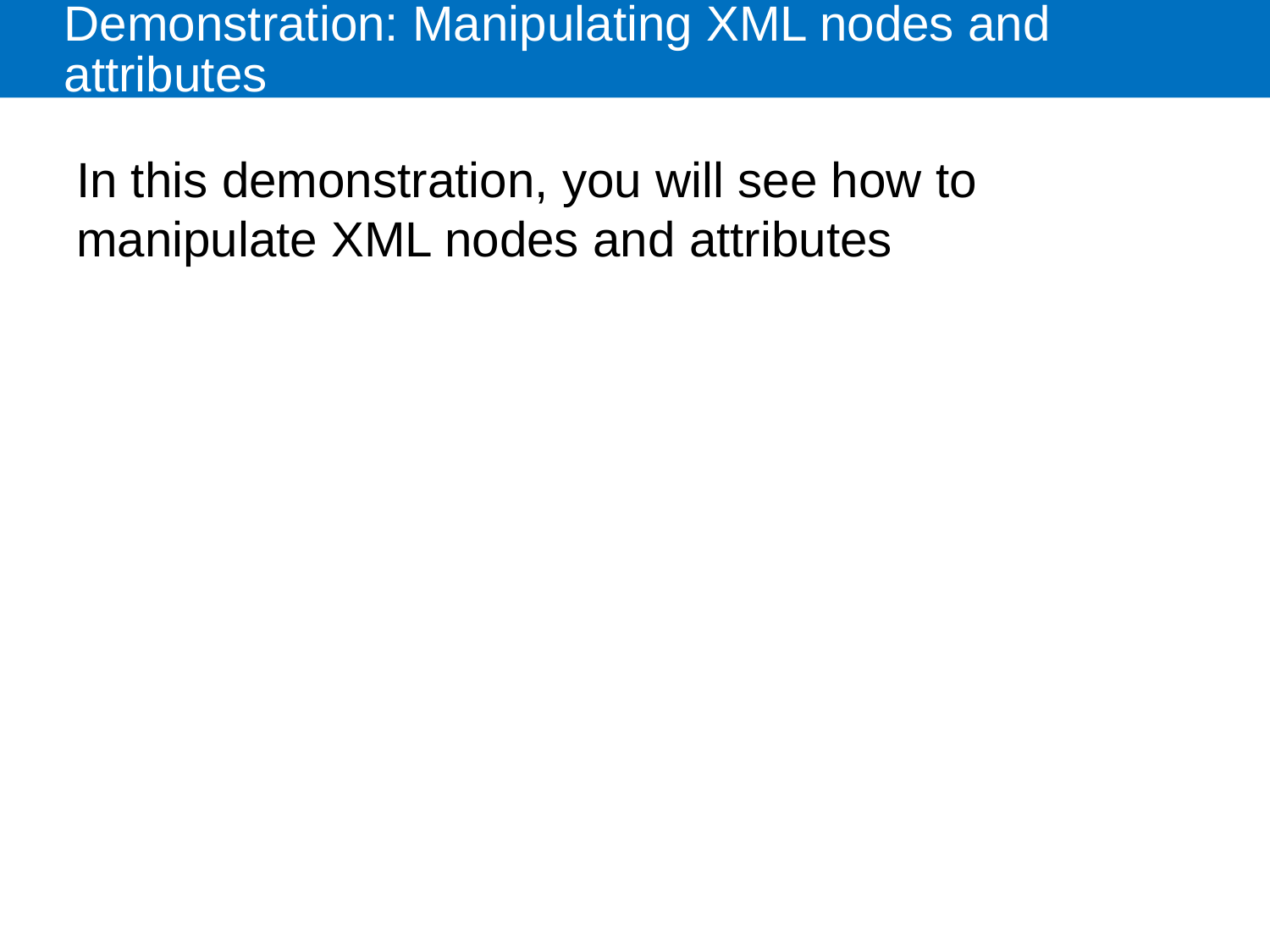

# Demonstration: Manipulating XML nodes and attributes
In this demonstration, you will see how to manipulate XML nodes and attributes